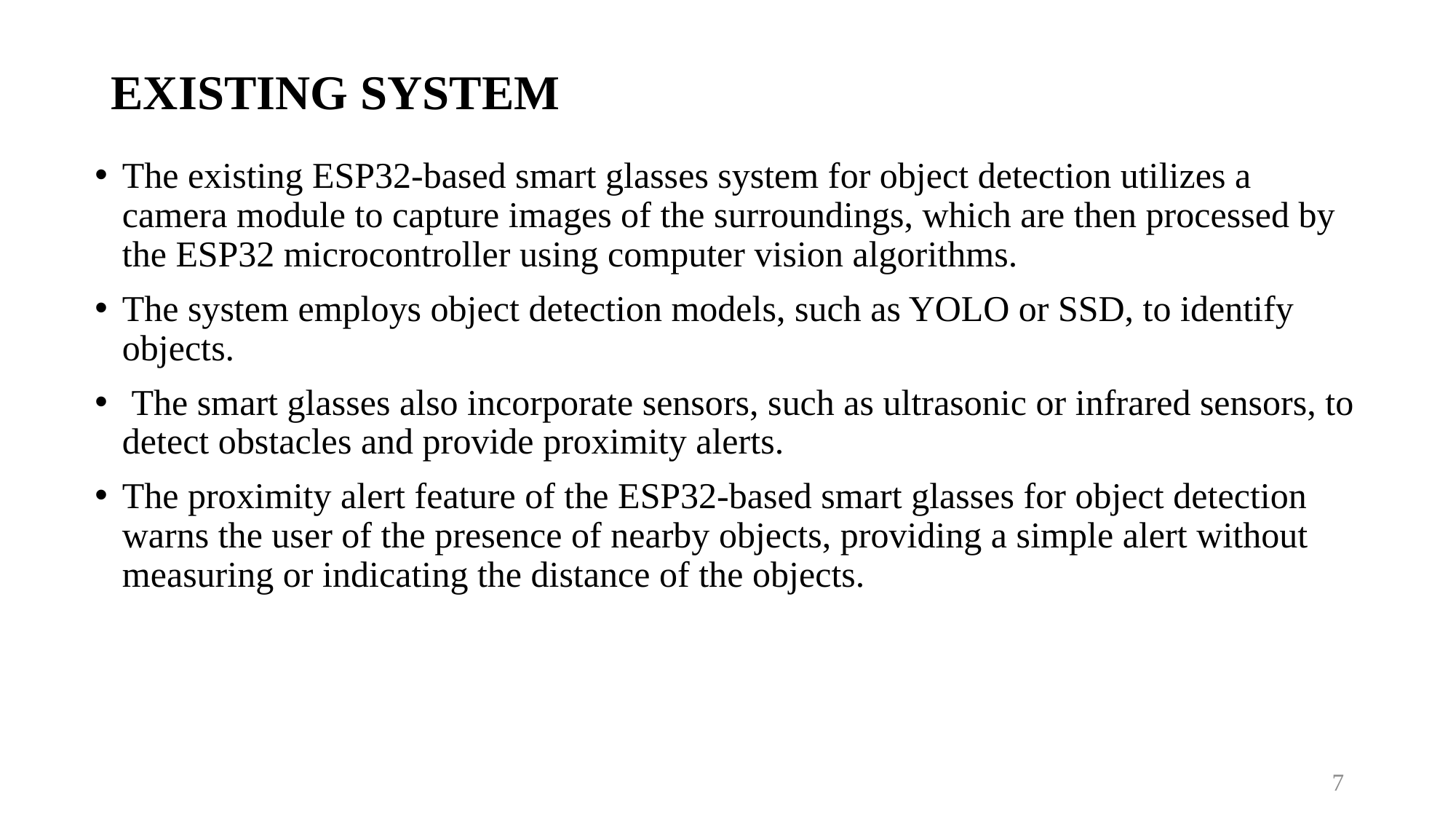

# EXISTING SYSTEM
The existing ESP32-based smart glasses system for object detection utilizes a camera module to capture images of the surroundings, which are then processed by the ESP32 microcontroller using computer vision algorithms.
The system employs object detection models, such as YOLO or SSD, to identify objects.
 The smart glasses also incorporate sensors, such as ultrasonic or infrared sensors, to detect obstacles and provide proximity alerts.
The proximity alert feature of the ESP32-based smart glasses for object detection warns the user of the presence of nearby objects, providing a simple alert without measuring or indicating the distance of the objects.
7